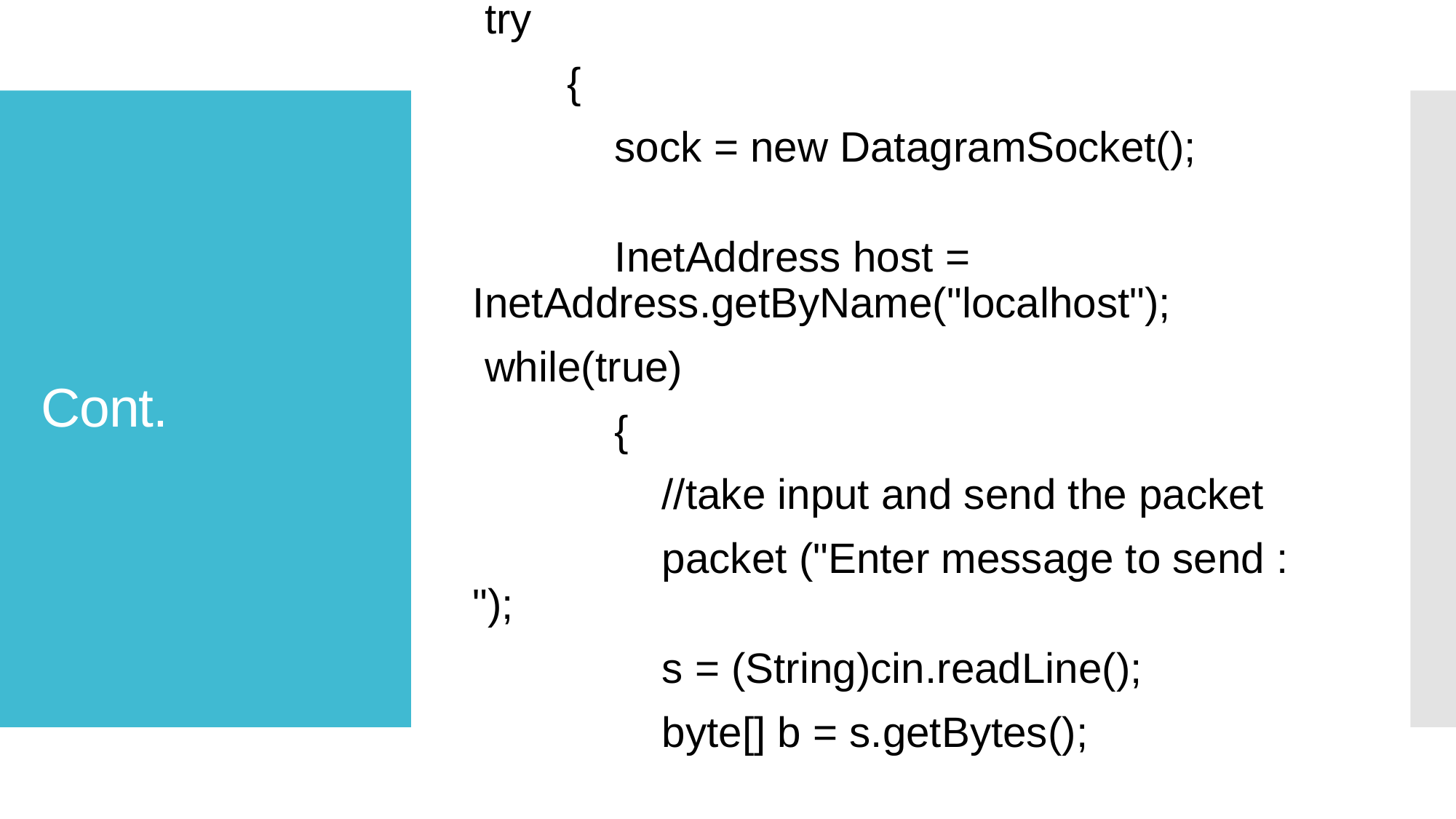

try
        {
            sock = new DatagramSocket();
            InetAddress host = InetAddress.getByName("localhost");
 while(true)
            {
                //take input and send the packet
                packet ("Enter message to send : ");
                s = (String)cin.readLine();
                byte[] b = s.getBytes();

# Cont.